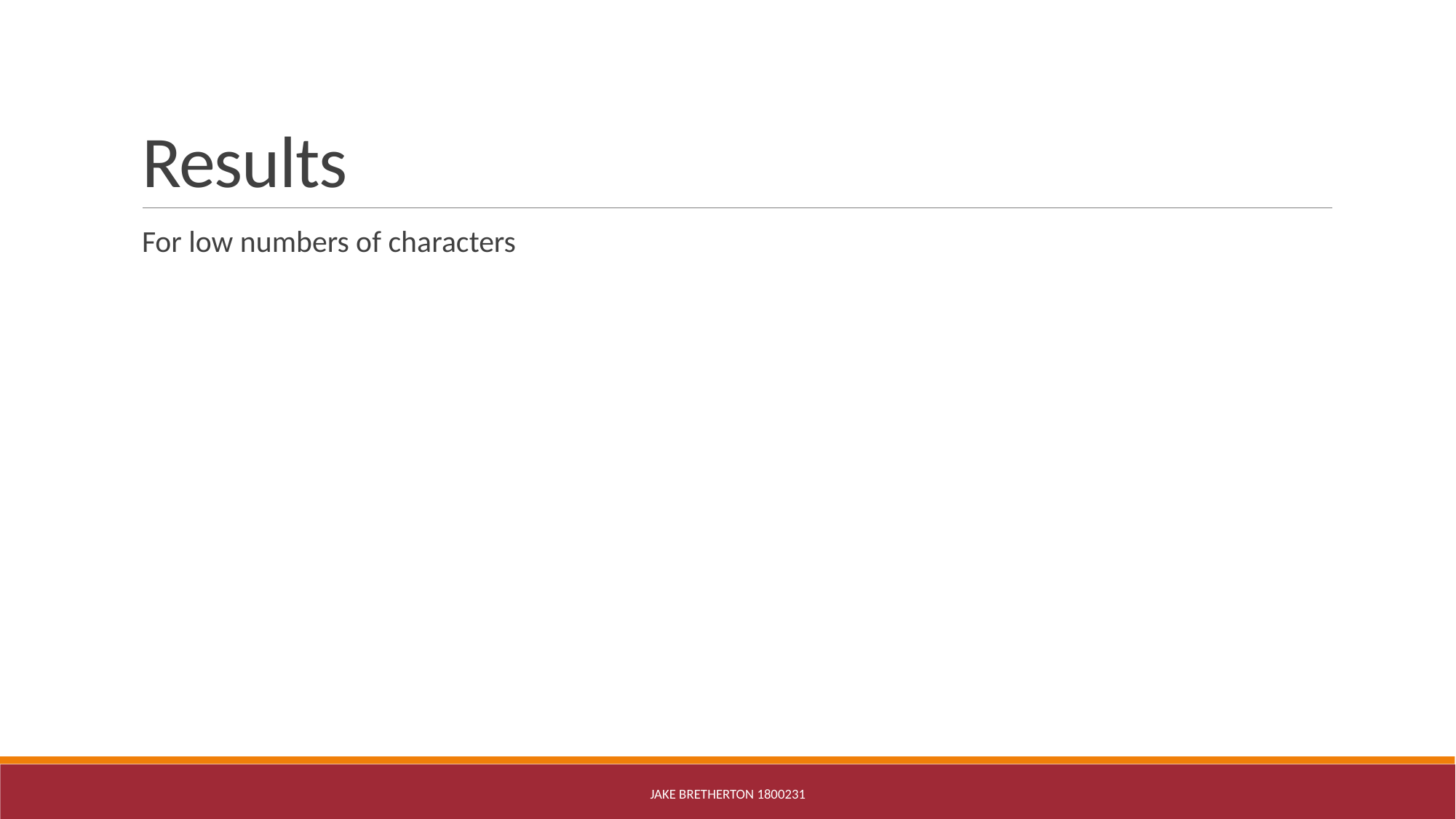

# Results
For low numbers of characters
Jake Bretherton 1800231